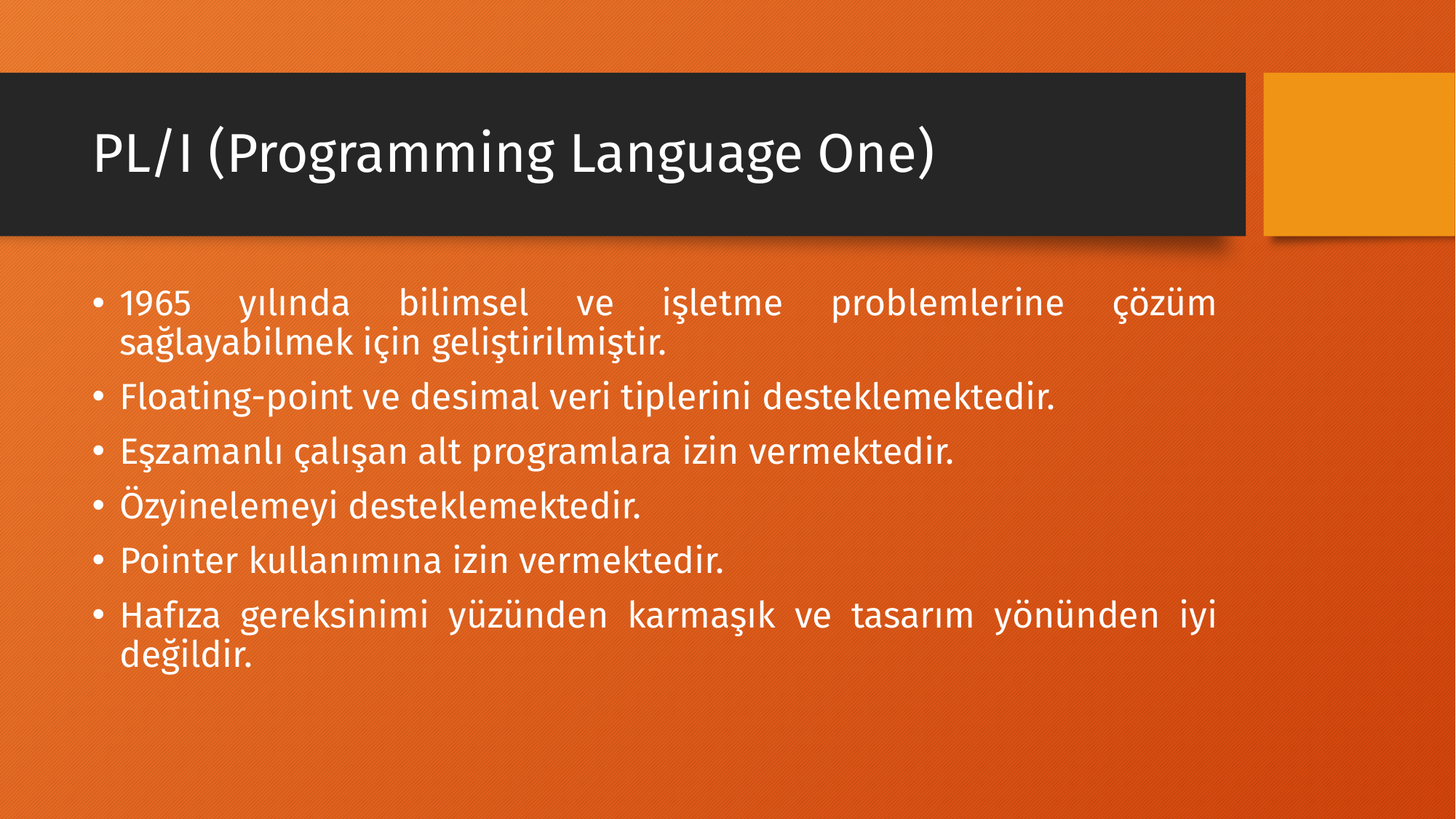

# PL/I (Programming Language One)
1965 yılında bilimsel ve işletme problemlerine çözüm sağlayabilmek için geliştirilmiştir.
Floating-point ve desimal veri tiplerini desteklemektedir.
Eşzamanlı çalışan alt programlara izin vermektedir.
Özyinelemeyi desteklemektedir.
Pointer kullanımına izin vermektedir.
Hafıza gereksinimi yüzünden karmaşık ve tasarım yönünden iyi değildir.